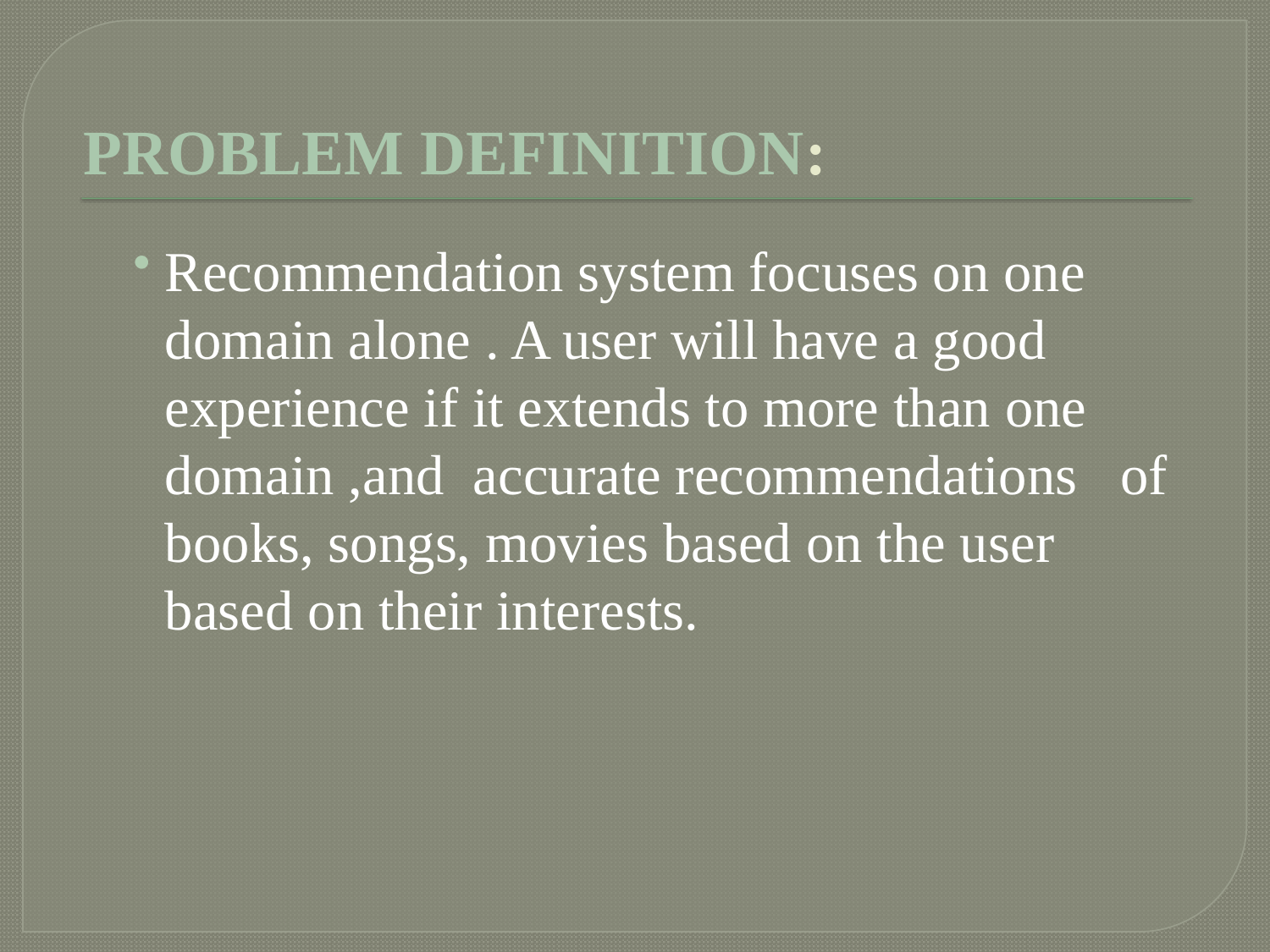

# PROBLEM DEFINITION:
Recommendation system focuses on one domain alone . A user will have a good experience if it extends to more than one domain ,and  accurate recommendations   of books, songs, movies based on the user based on their interests.